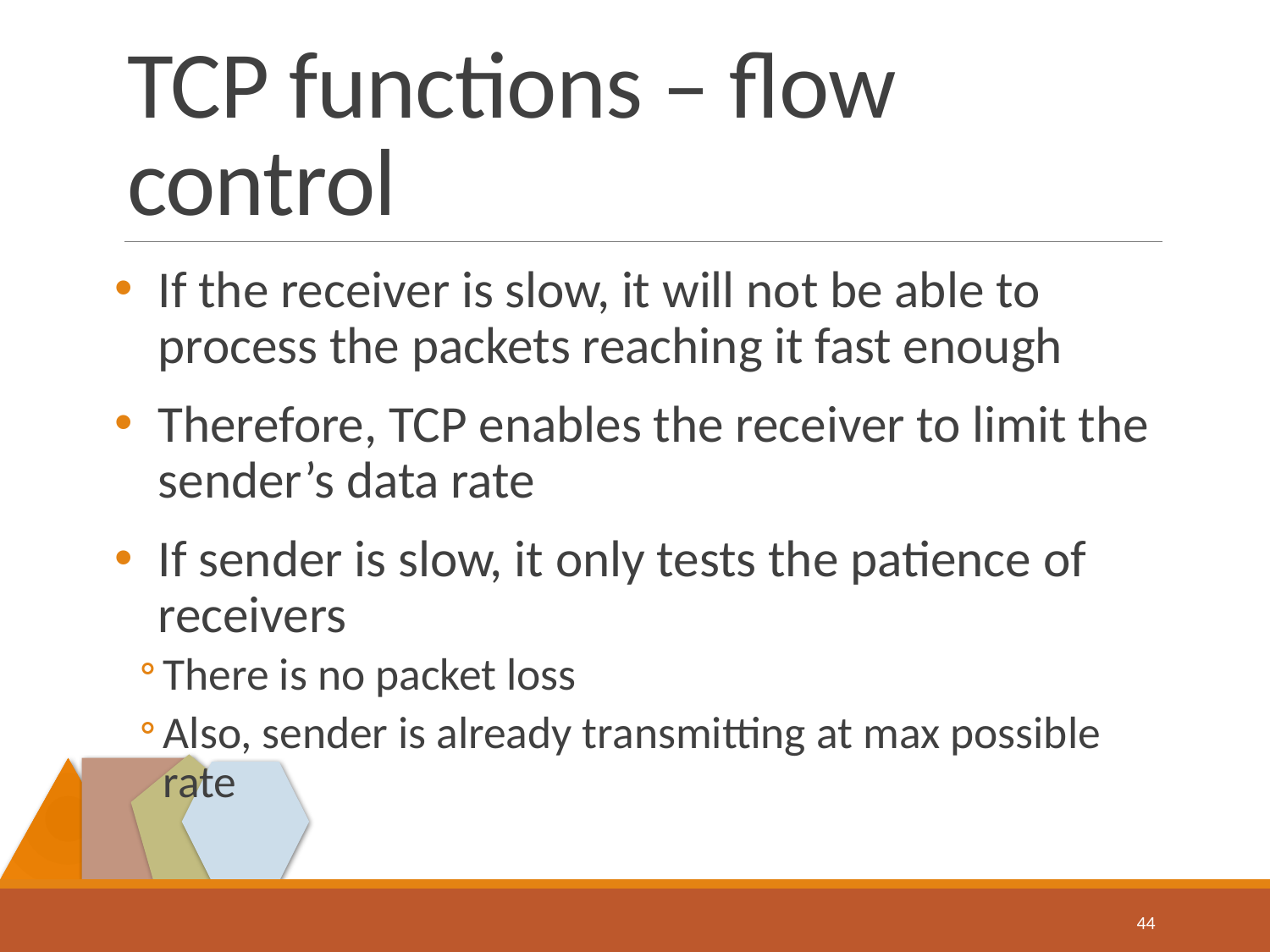

# TCP functions – flow control
If the receiver is slow, it will not be able to process the packets reaching it fast enough
Therefore, TCP enables the receiver to limit the sender’s data rate
If sender is slow, it only tests the patience of receivers
There is no packet loss
Also, sender is already transmitting at max possible rate
44